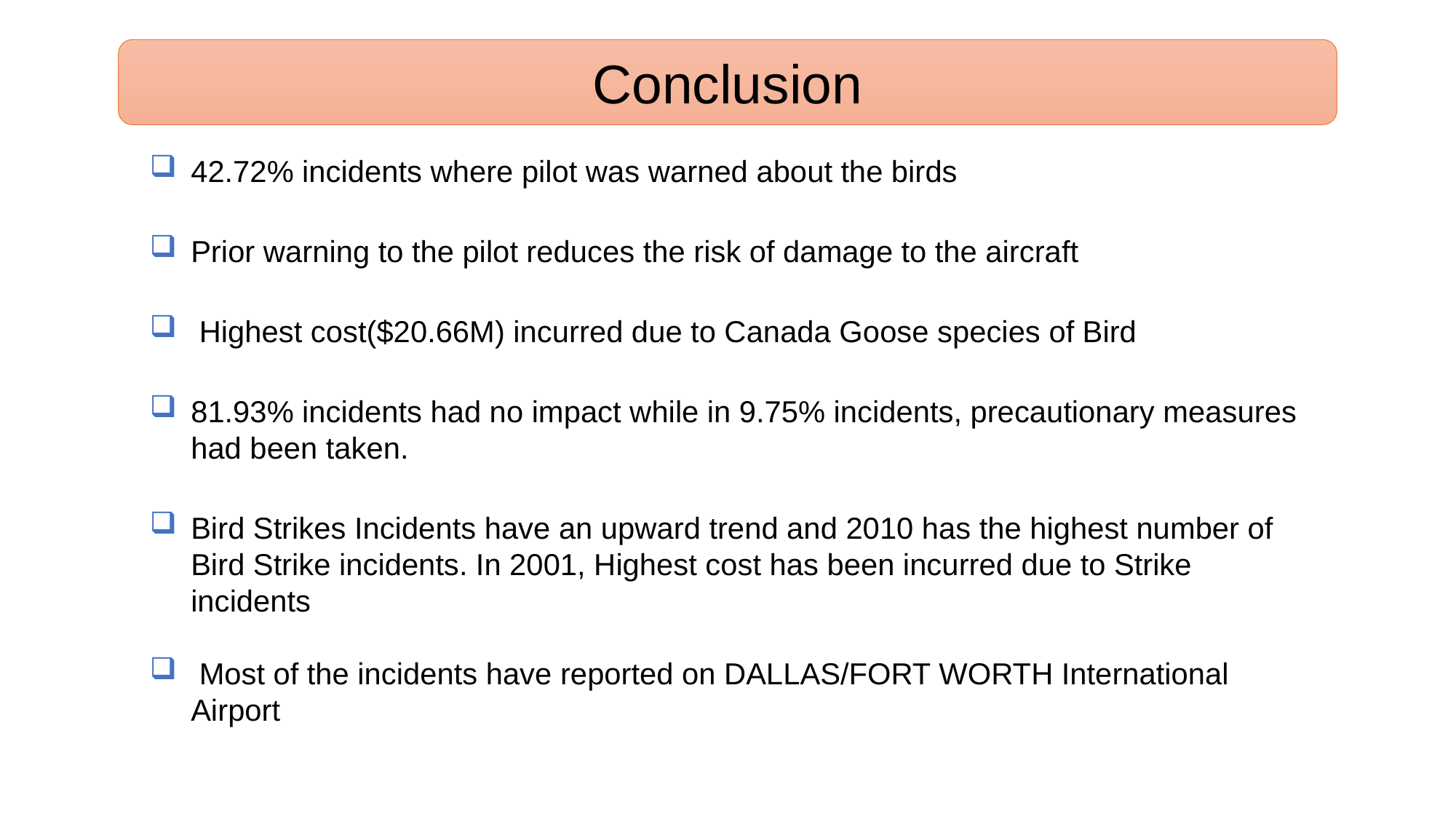

Conclusion
42.72% incidents where pilot was warned about the birds

Prior warning to the pilot reduces the risk of damage to the aircraft

 Highest cost($20.66M) incurred due to Canada Goose species of Bird

81.93% incidents had no impact while in 9.75% incidents, precautionary measures had been taken.

Bird Strikes Incidents have an upward trend and 2010 has the highest number of Bird Strike incidents. In 2001, Highest cost has been incurred due to Strike incidents

 Most of the incidents have reported on DALLAS/FORT WORTH International Airport